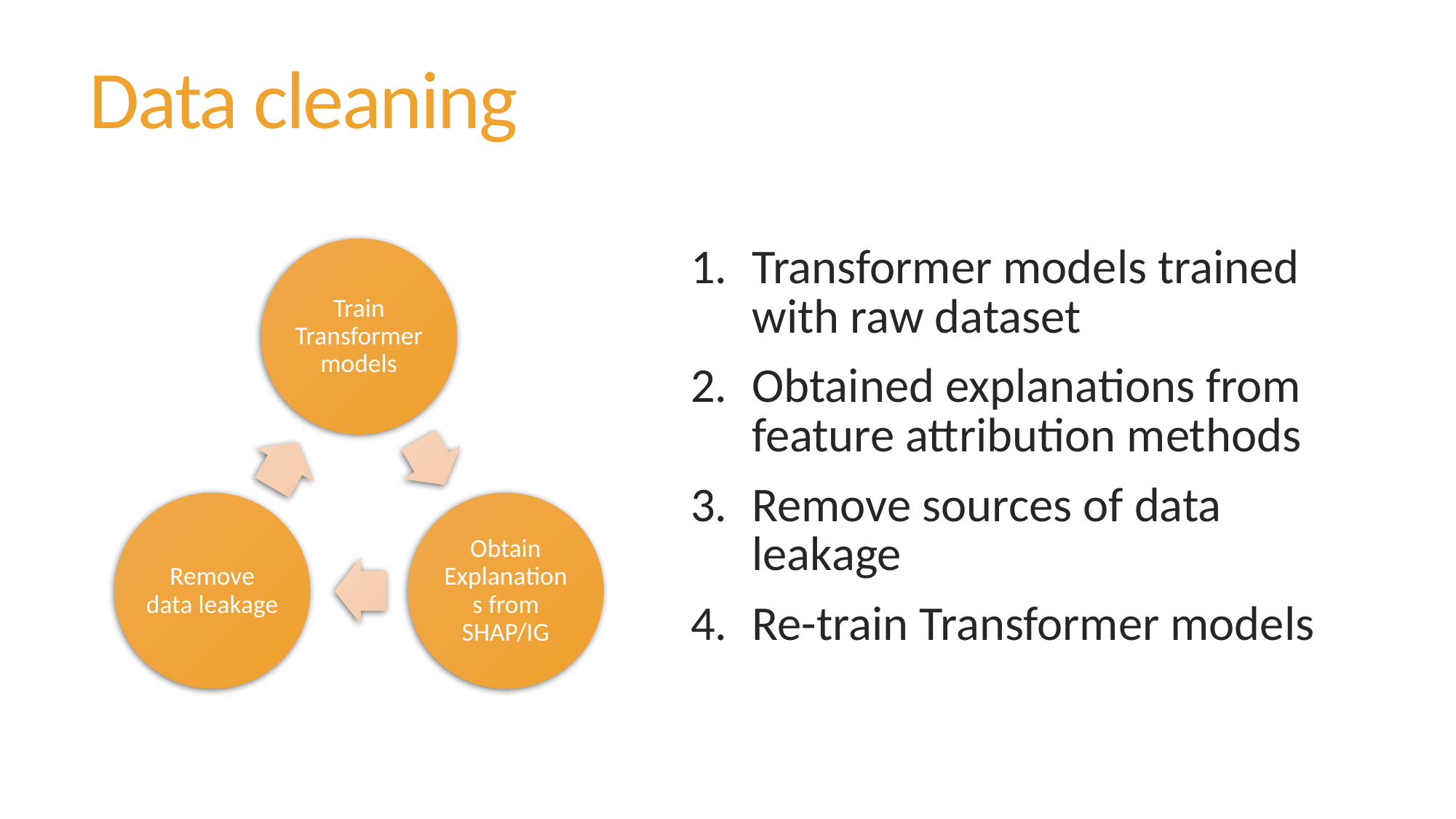

# Data cleaning
Transformer models trained with raw dataset
Obtained explanations from feature attribution methods
Remove sources of data leakage
Re-train Transformer models
Train Transformer models

Obtain Explanations from SHAP/IG

Remove data leakage